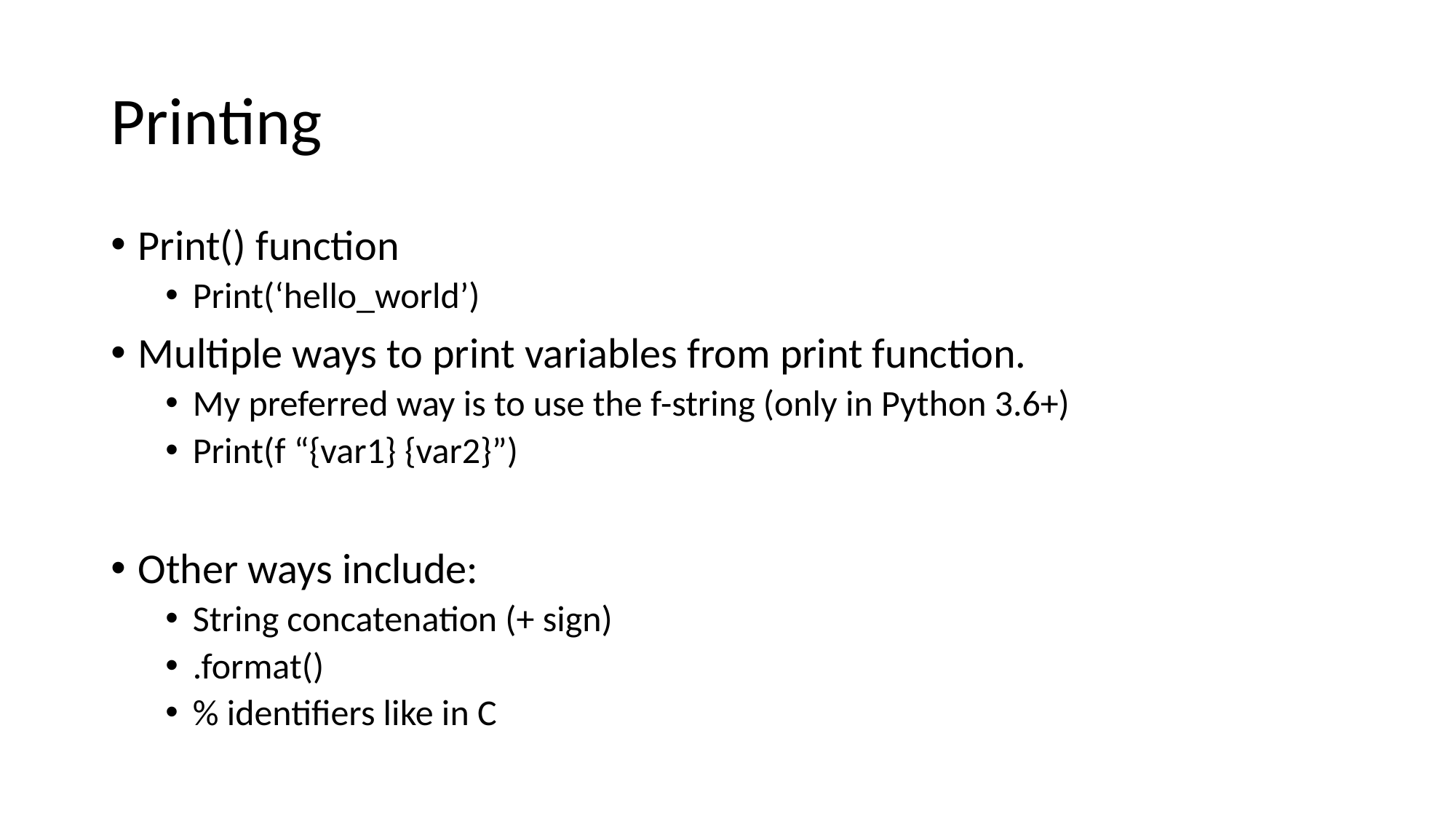

# Printing
Print() function
Print(‘hello_world’)
Multiple ways to print variables from print function.
My preferred way is to use the f-string (only in Python 3.6+)
Print(f “{var1} {var2}”)

Other ways include:
String concatenation (+ sign)
.format()
% identifiers like in C